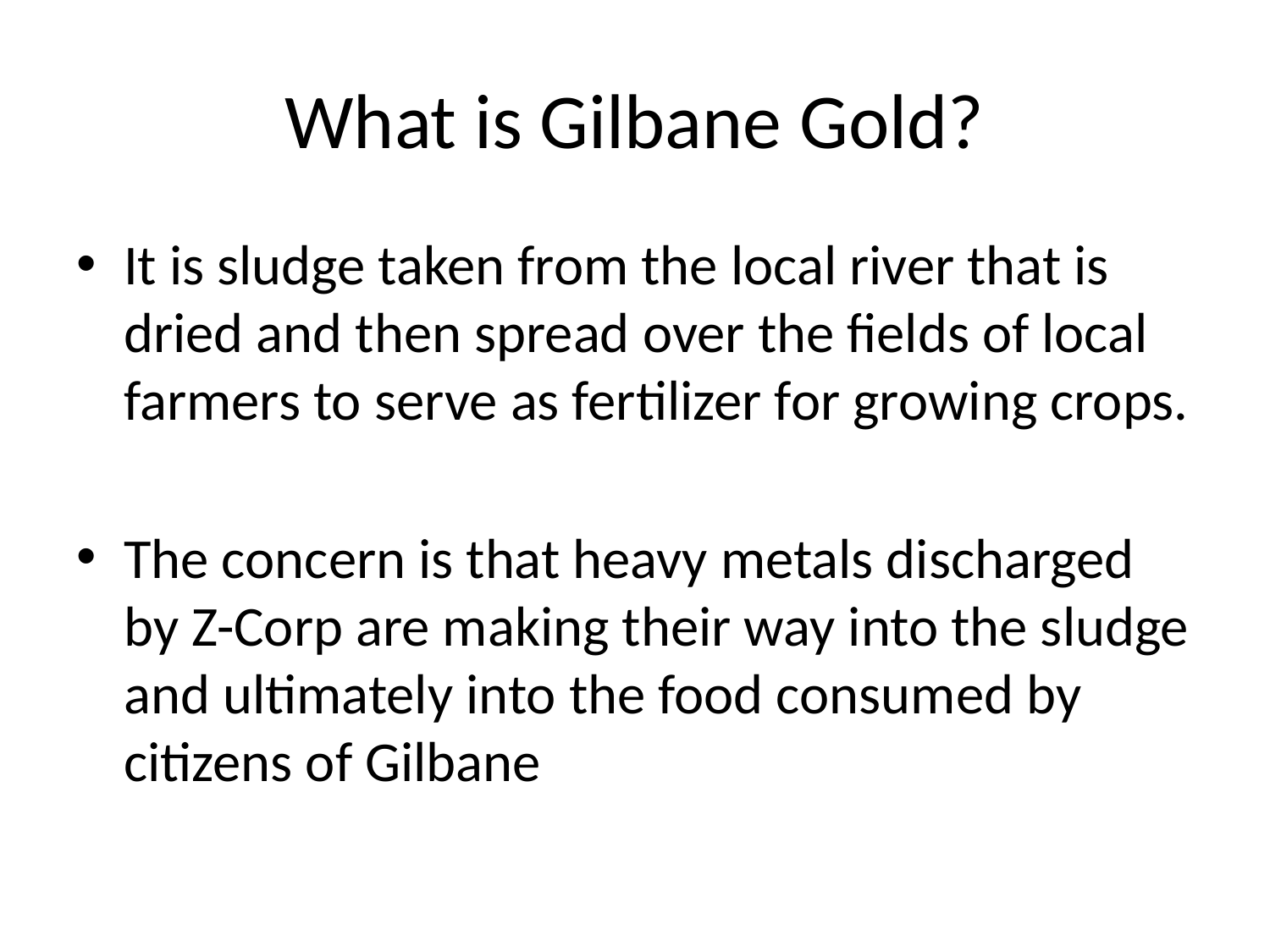

# What is Gilbane Gold?
It is sludge taken from the local river that is dried and then spread over the fields of local farmers to serve as fertilizer for growing crops.

The concern is that heavy metals discharged by Z-Corp are making their way into the sludge and ultimately into the food consumed by citizens of Gilbane